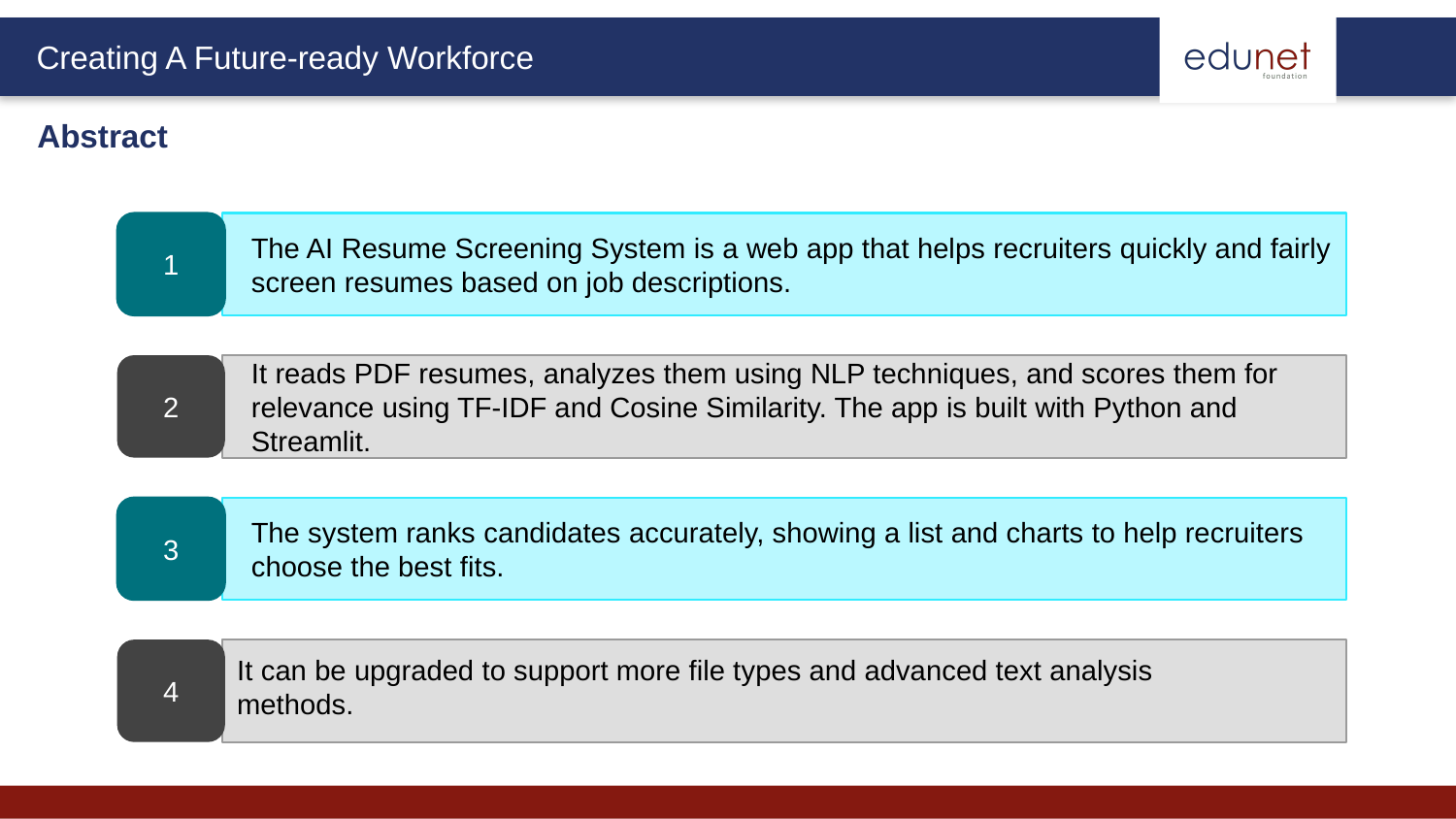

Abstract
1
The AI Resume Screening System is a web app that helps recruiters quickly and fairly screen resumes based on job descriptions.
2
It reads PDF resumes, analyzes them using NLP techniques, and scores them for relevance using TF-IDF and Cosine Similarity. The app is built with Python and Streamlit.
3
The system ranks candidates accurately, showing a list and charts to help recruiters choose the best fits.
4

It can be upgraded to support more file types and advanced text analysis methods.